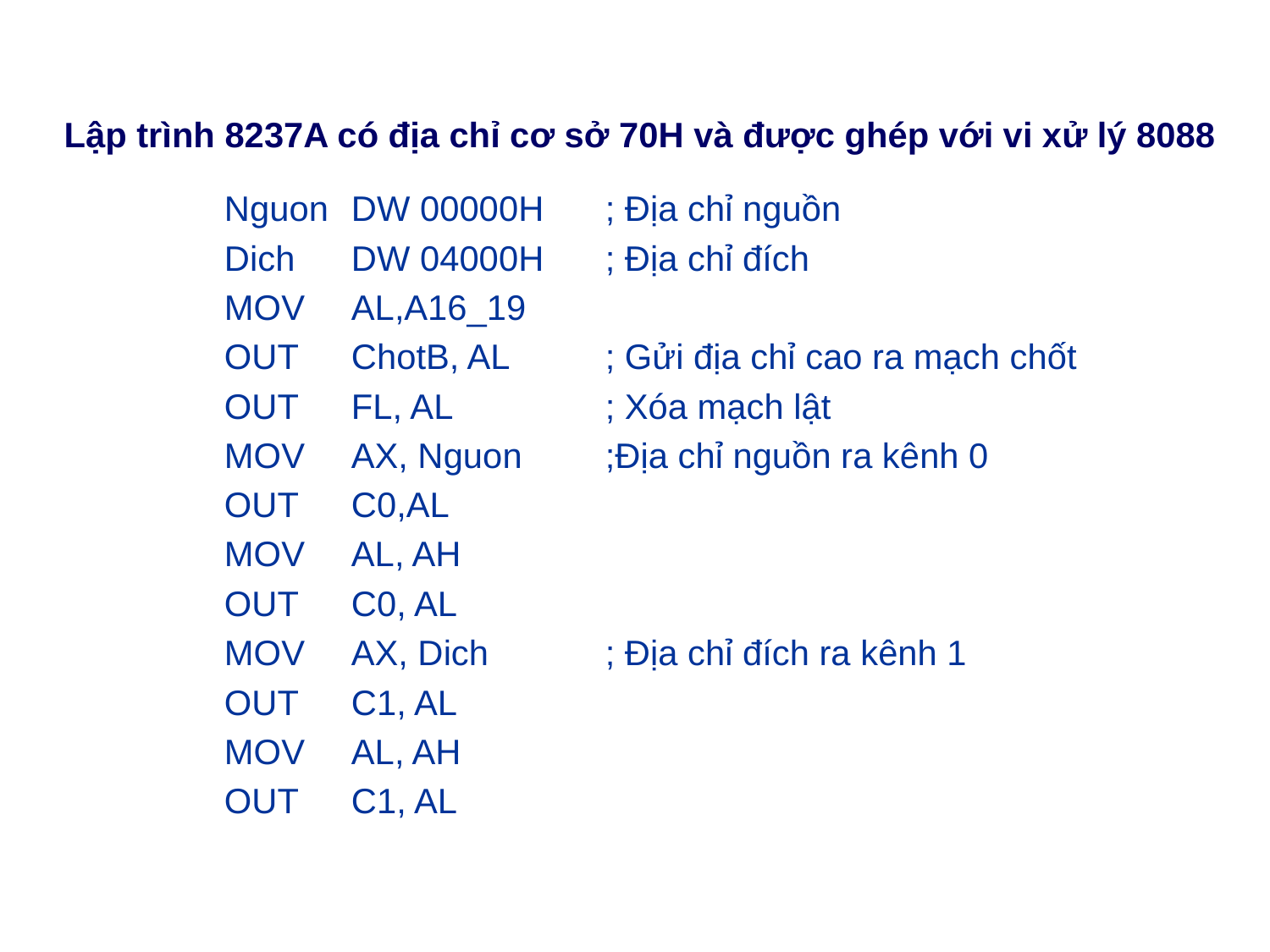

# Lập trình 8237A có địa chỉ cơ sở 70H và được ghép với vi xử lý 8088
	Nguon	DW 00000H	; Địa chỉ nguồn
	Dich	DW 04000H	; Địa chỉ đích
	MOV	AL,A16_19
	OUT	ChotB, AL	; Gửi địa chỉ cao ra mạch chốt
	OUT 	FL, AL		; Xóa mạch lật
	MOV 	AX, Nguon	;Địa chỉ nguồn ra kênh 0
	OUT 	C0,AL
	MOV	AL, AH
	OUT 	C0, AL
	MOV 	AX, Dich	; Địa chỉ đích ra kênh 1
	OUT	C1, AL
	MOV 	AL, AH
	OUT	C1, AL